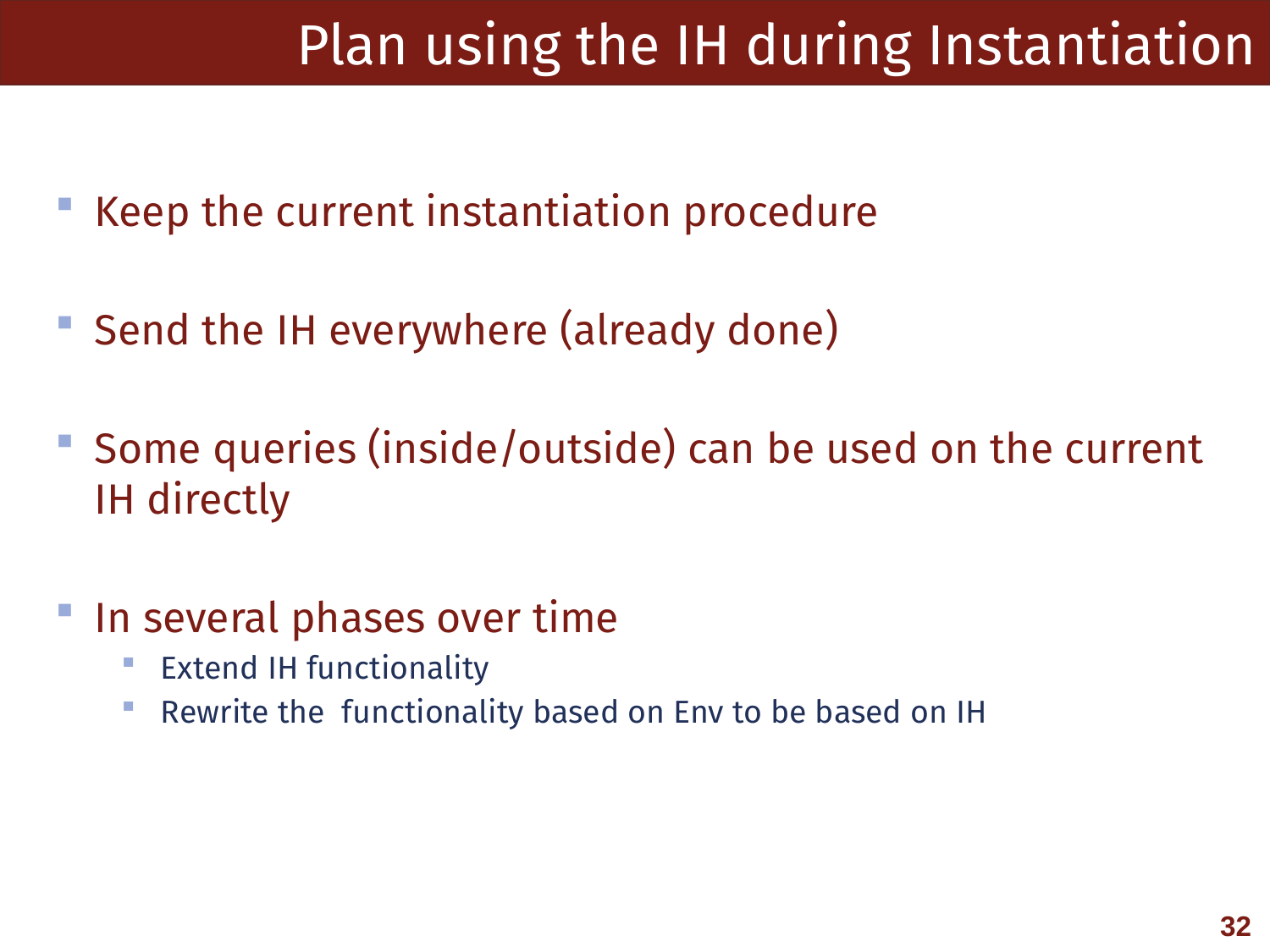

# Plan using the IH during Instantiation

Keep the current instantiation procedure

Send the IH everywhere (already done)

Some queries (inside/outside) can be used on the current IH directly

In several phases over time
Extend IH functionality
Rewrite the  functionality based on Env to be based on IH
32